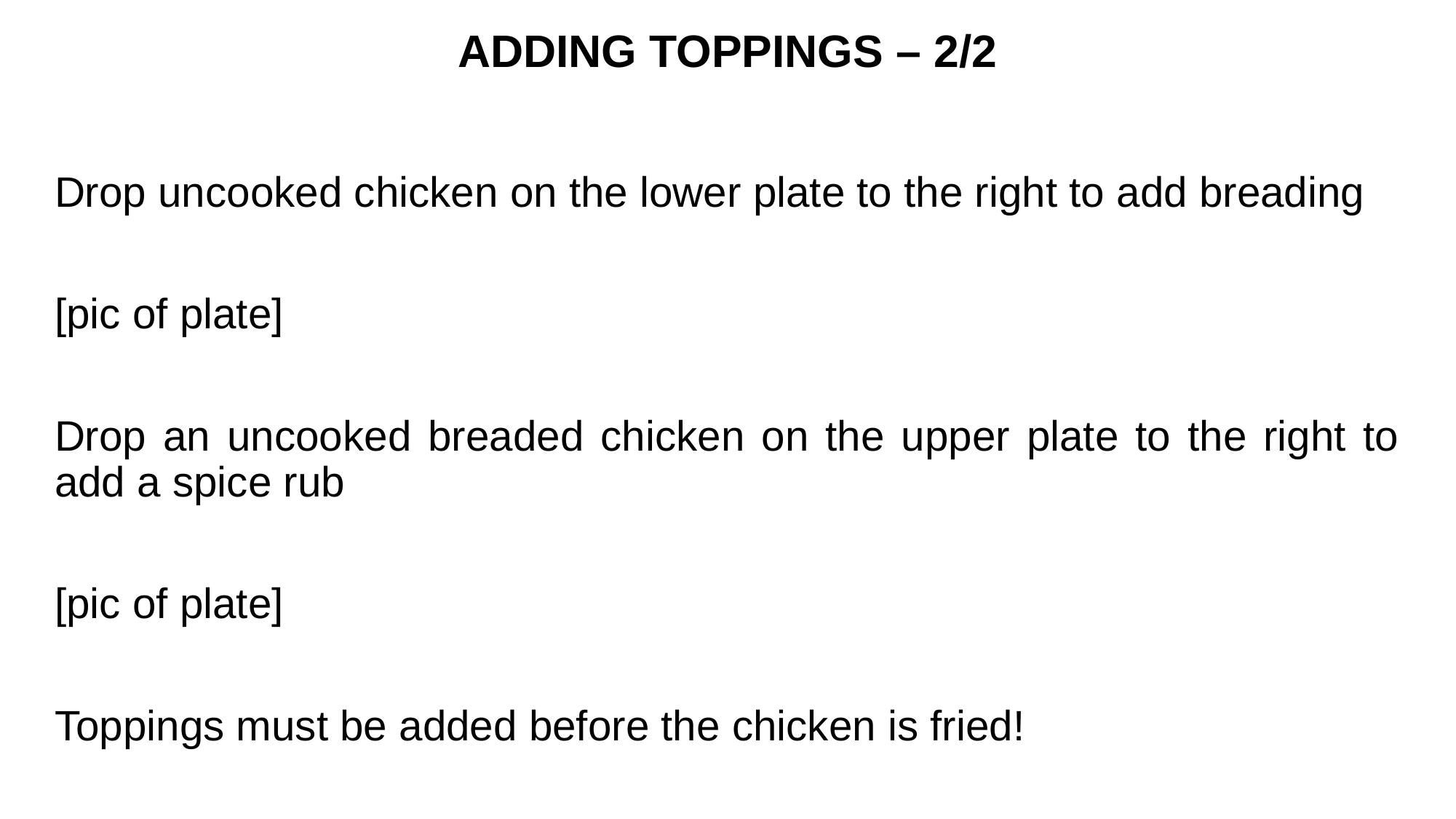

ADDING TOPPINGS – 2/2
Drop uncooked chicken on the lower plate to the right to add breading

[pic of plate]

Drop an uncooked breaded chicken on the upper plate to the right to add a spice rub

[pic of plate]

Toppings must be added before the chicken is fried!